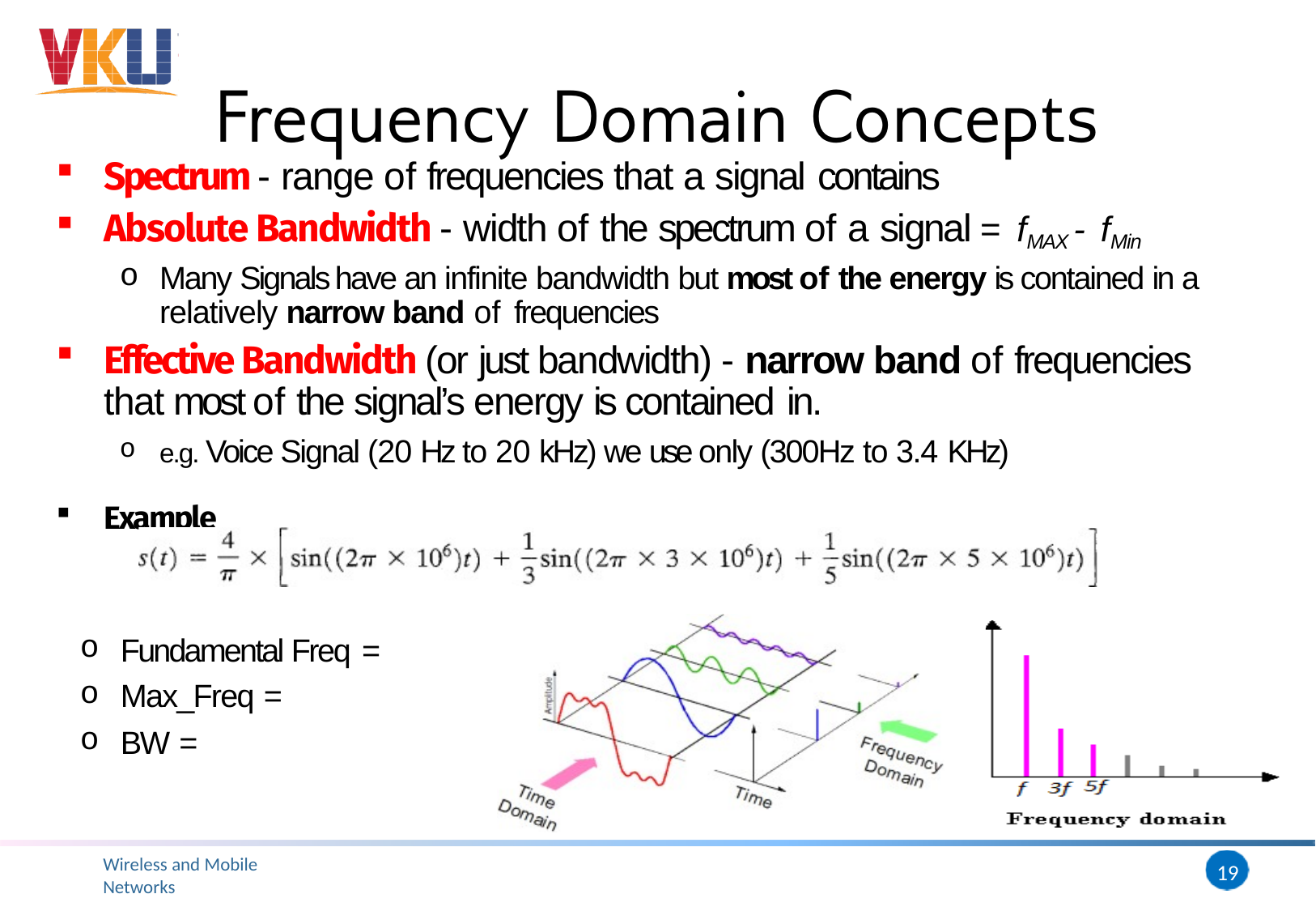

# Frequency Domain Concepts
Spectrum - range of frequencies that a signal contains
Absolute Bandwidth - width of the spectrum of a signal = fMAX - fMin
Many Signals have an infinite bandwidth but most of the energy is contained in a  relatively narrow band of frequencies
Effective Bandwidth (or just bandwidth) - narrow band of frequencies  that most of the signal’s energy is contained in.
e.g. Voice Signal (20 Hz to 20 kHz) we use only (300Hz to 3.4 KHz)
Example

Fundamental Freq =
Max_Freq =
BW =

Wireless and Mobile Networks
19